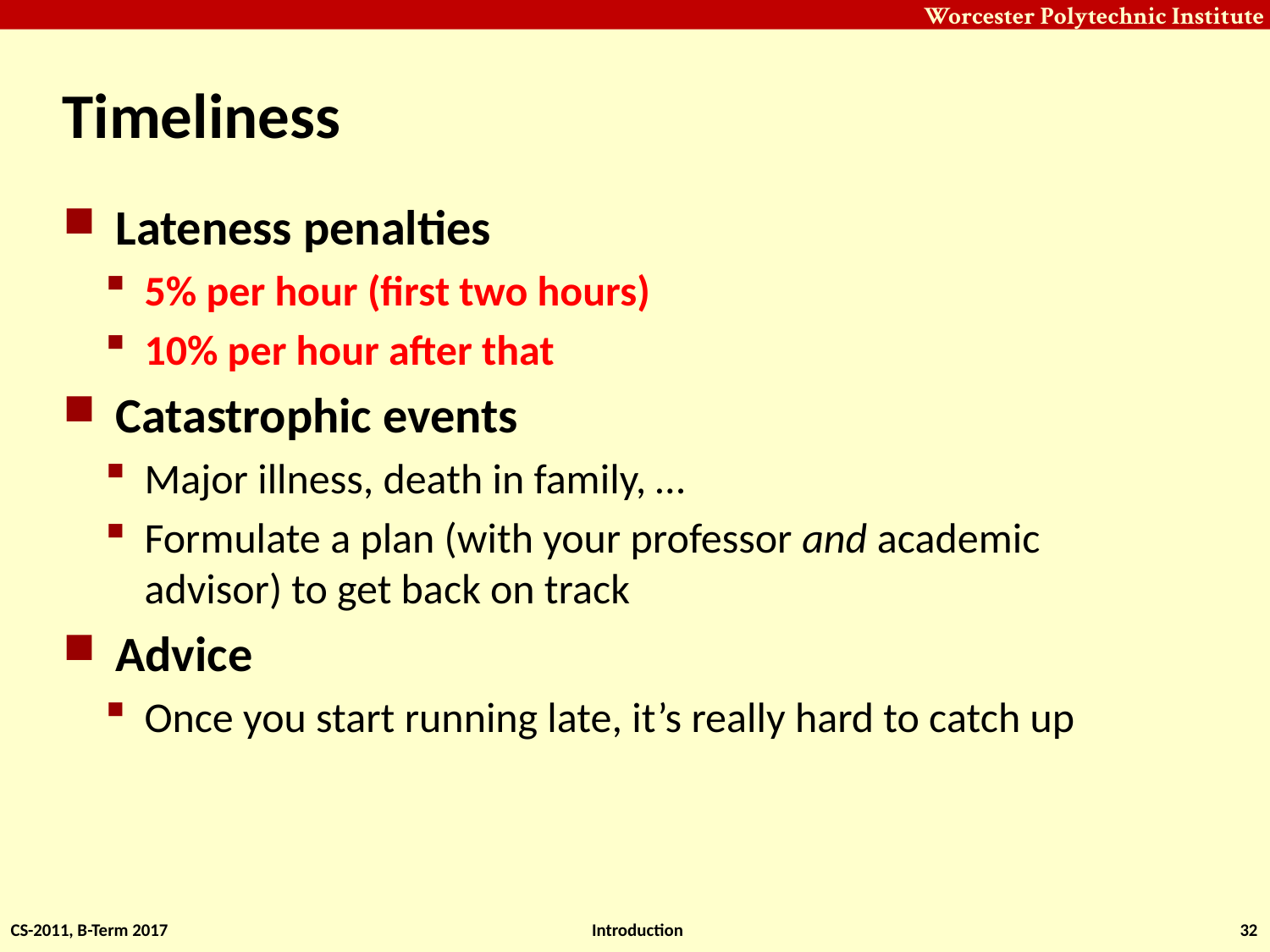

# Timeliness
Lateness penalties
5% per hour (first two hours)
10% per hour after that
Catastrophic events
Major illness, death in family, …
Formulate a plan (with your professor and academic advisor) to get back on track
Advice
Once you start running late, it’s really hard to catch up
CS-2011, B-Term 2017
Introduction
32